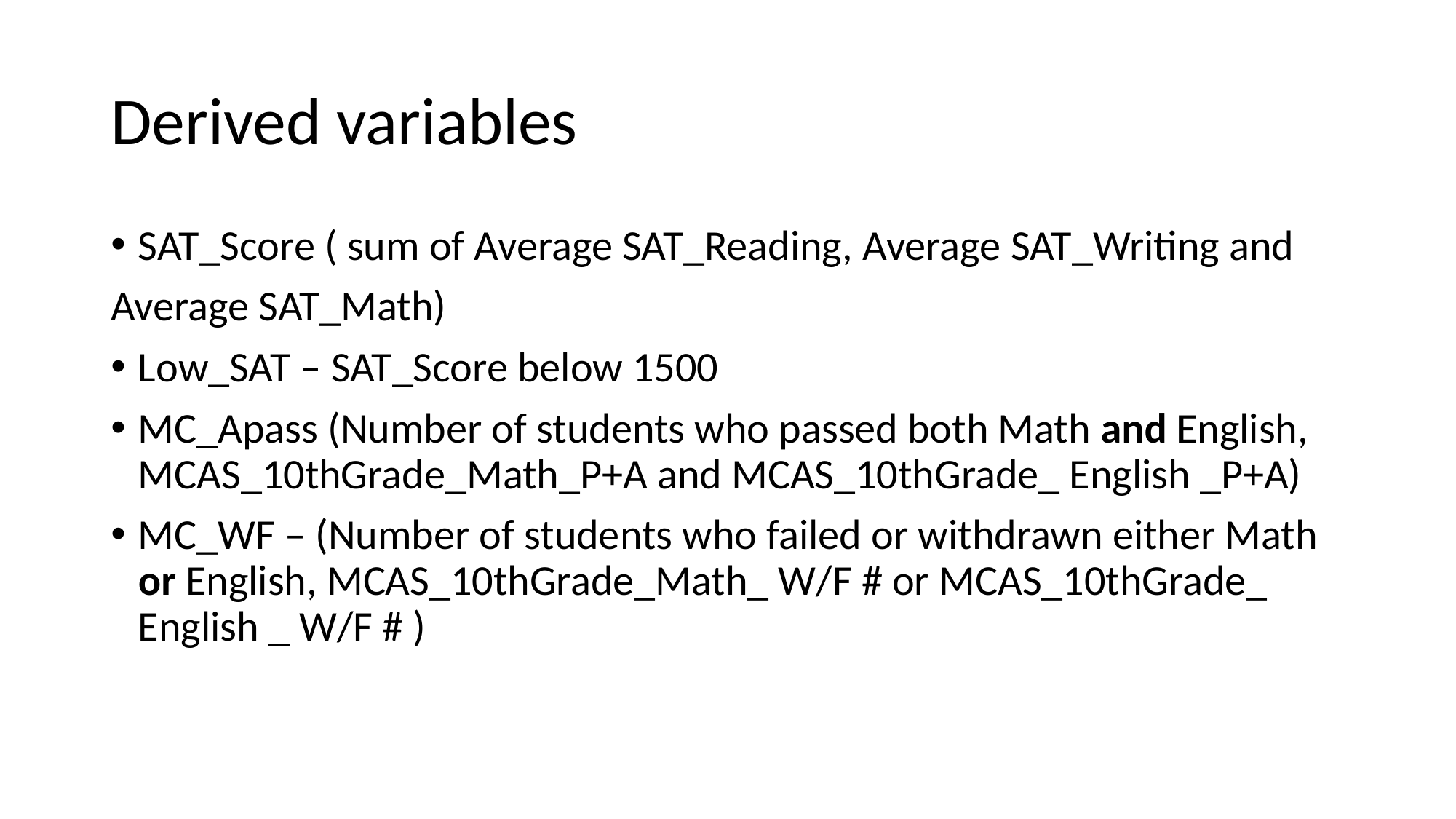

# Derived variables
SAT_Score ( sum of Average SAT_Reading, Average SAT_Writing and
Average SAT_Math)
Low_SAT – SAT_Score below 1500
MC_Apass (Number of students who passed both Math and English, MCAS_10thGrade_Math_P+A and MCAS_10thGrade_ English _P+A)
MC_WF – (Number of students who failed or withdrawn either Math or English, MCAS_10thGrade_Math_ W/F # or MCAS_10thGrade_ English _ W/F # )